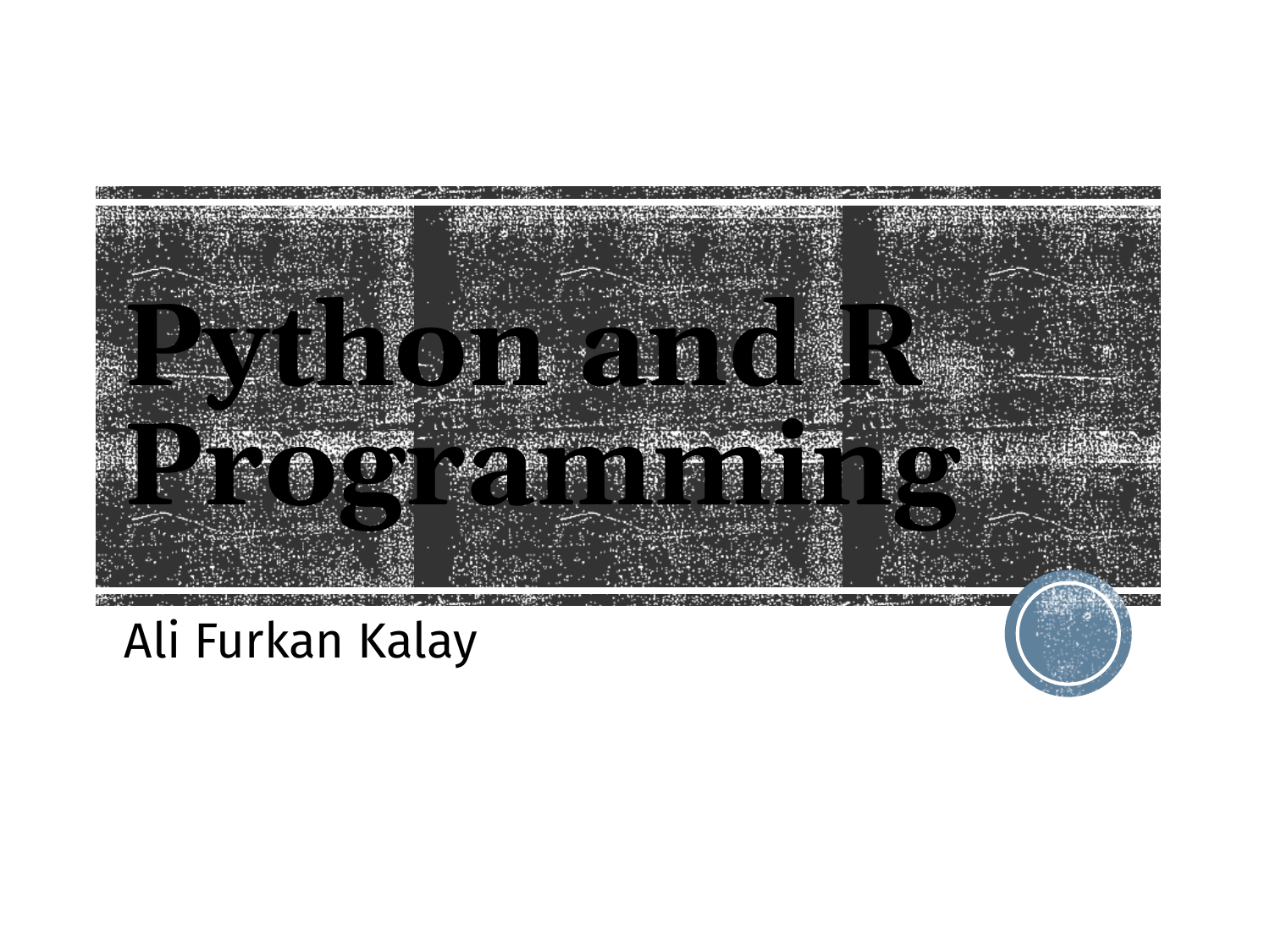

# Python and R Programming
Ali Furkan Kalay